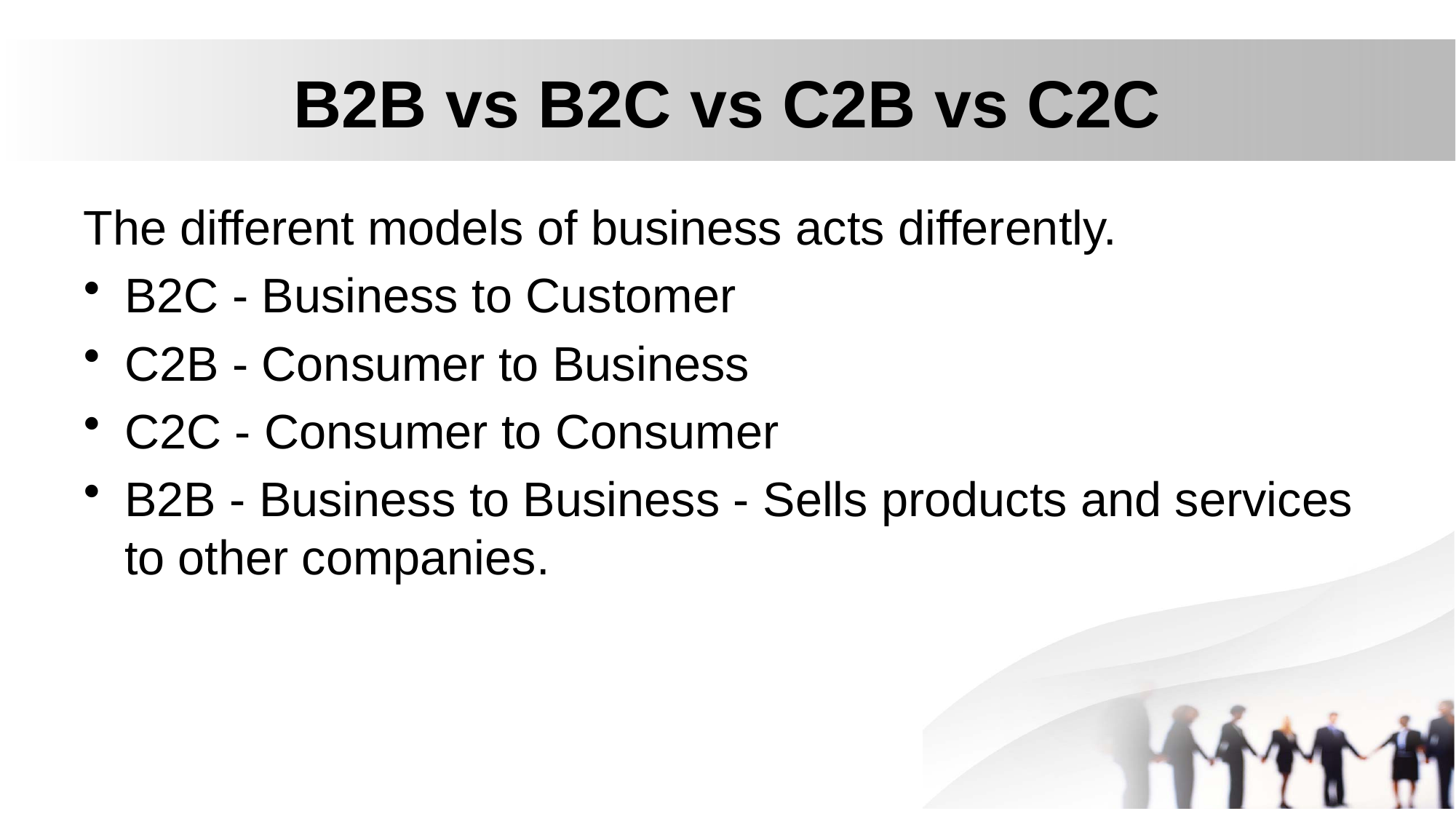

# B2B vs B2C vs C2B vs C2C
The different models of business acts differently.
B2C - Business to Customer
C2B - Consumer to Business
C2C - Consumer to Consumer
B2B - Business to Business - Sells products and services to other companies.